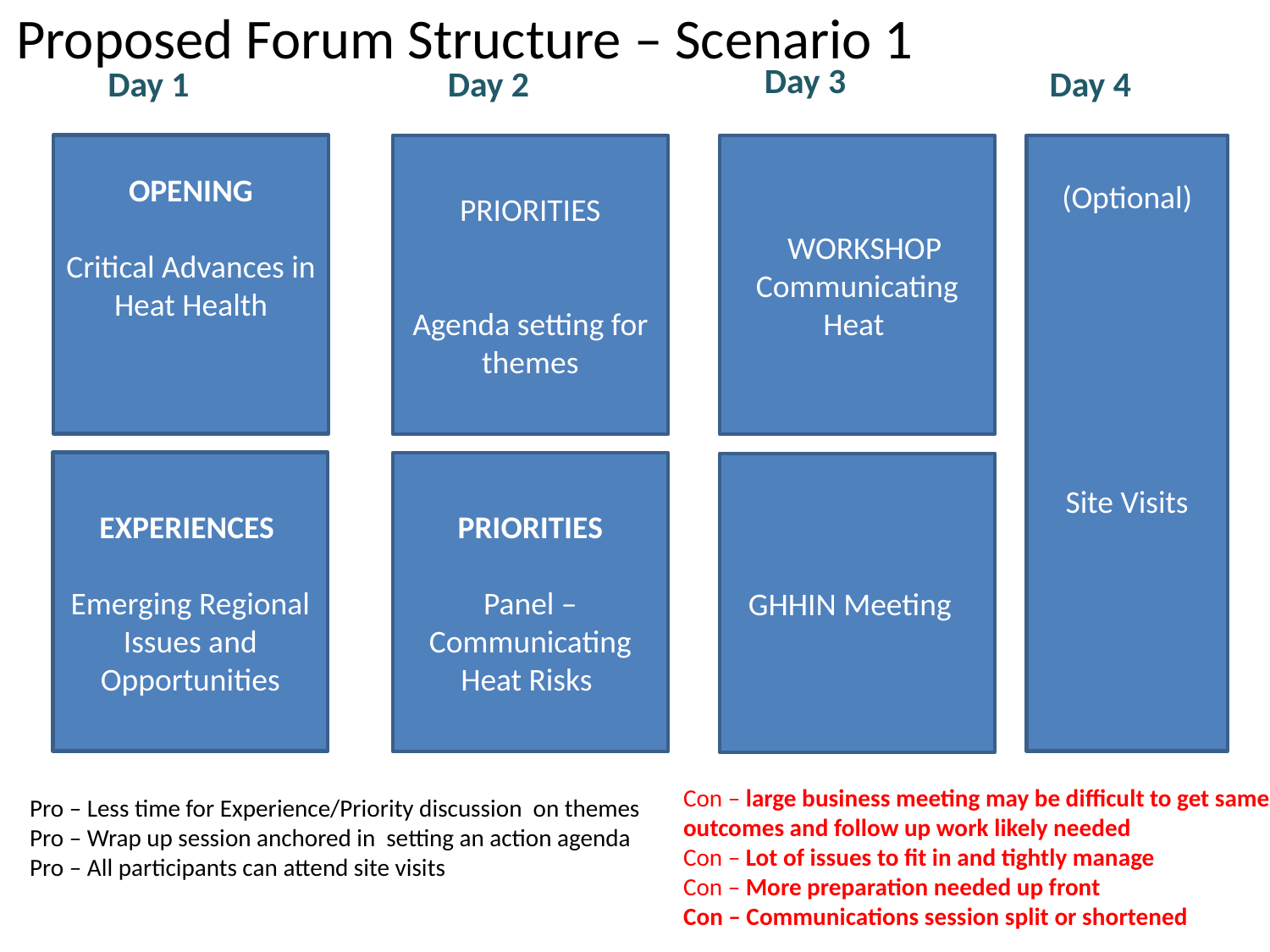

Proposed Forum Structure – Scenario 1
Day 3
Day 1
Day 2
Day 4
OPENING

Critical Advances in Heat Health

EXPERIENCES

Emerging Regional Issues and Opportunities
PRIORITIES

Agenda setting for themes
PRIORITIES

Panel –Communicating
Heat Risks

  WORKSHOP
Communicating Heat

GHHIN Meeting
(Optional)

Site Visits

Con – large business meeting may be difficult to get same outcomes and follow up work likely needed
Con – Lot of issues to fit in and tightly manage
Con – More preparation needed up front
Con – Communications session split or shortened
Pro – Less time for Experience/Priority discussion  on themes
Pro – Wrap up session anchored in  setting an action agenda
Pro – All participants can attend site visits